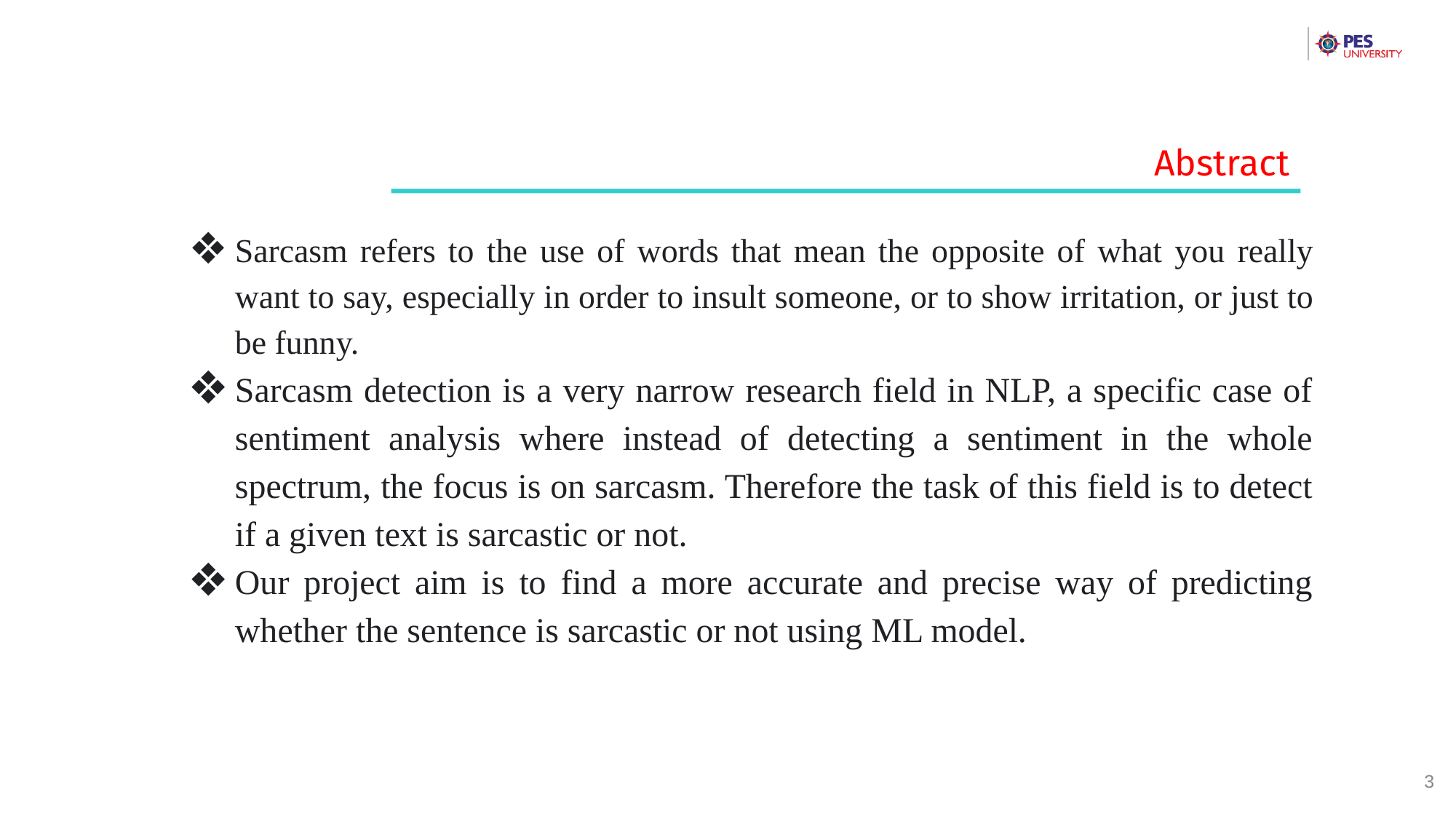

Abstract

Sarcasm refers to the use of words that mean the opposite of what you really want to say, especially in order to insult someone, or to show irritation, or just to be funny.
Sarcasm detection is a very narrow research field in NLP, a specific case of sentiment analysis where instead of detecting a sentiment in the whole spectrum, the focus is on sarcasm. Therefore the task of this field is to detect if a given text is sarcastic or not.
Our project aim is to find a more accurate and precise way of predicting whether the sentence is sarcastic or not using ML model.

3